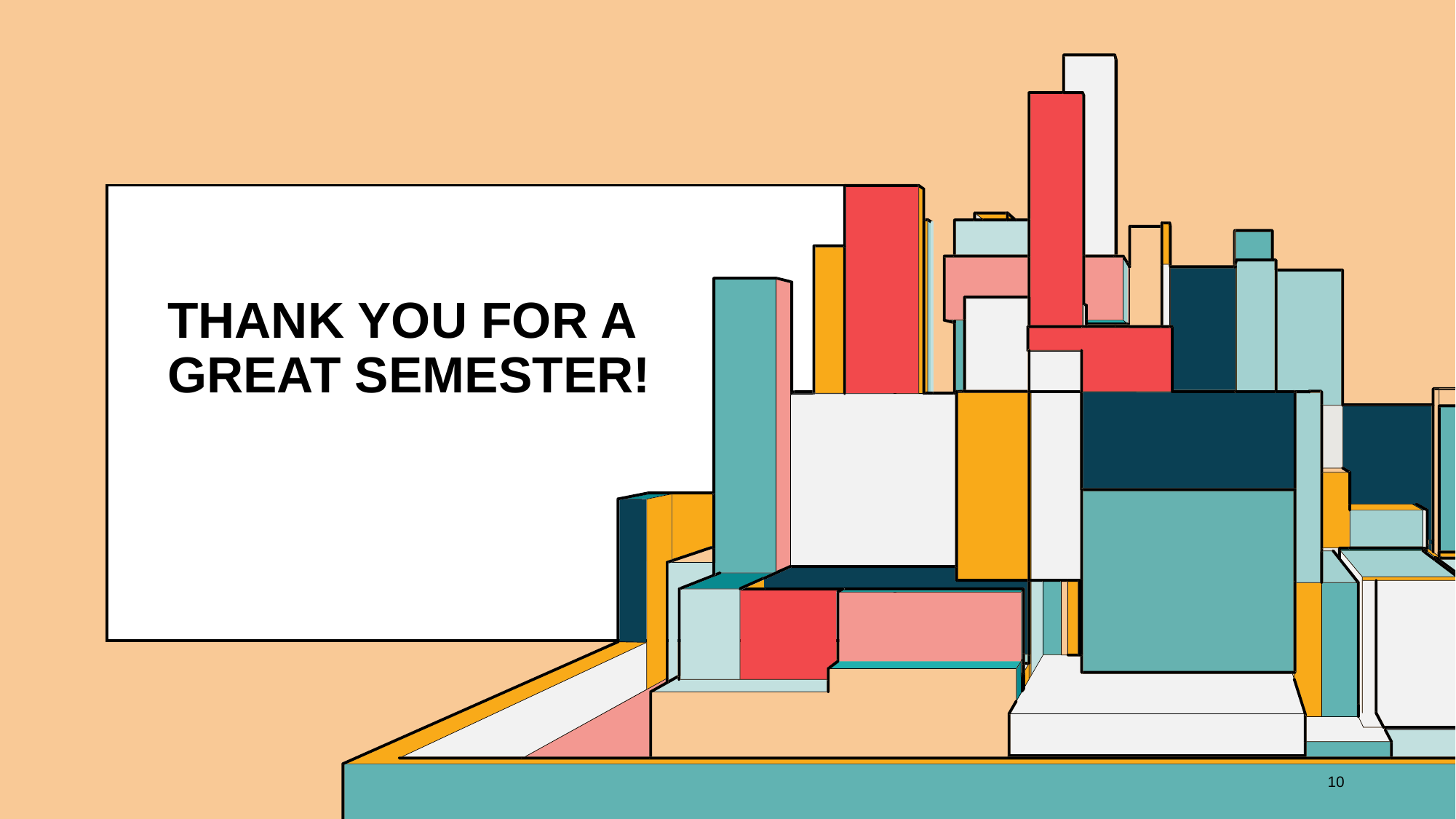

# THANK YOU For a GREAT SEMESTER!
10